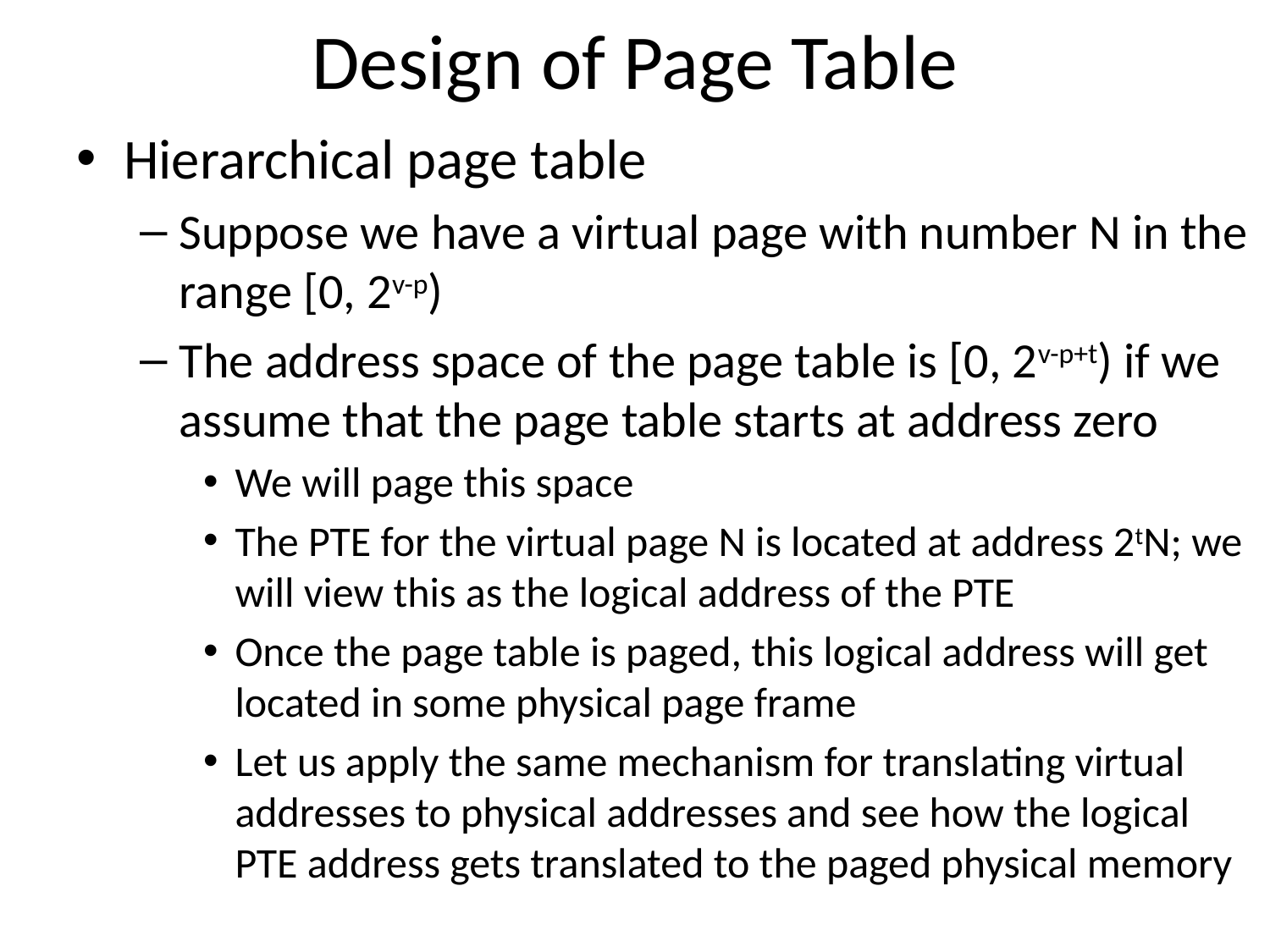

# Design of Page Table
Hierarchical page table
Suppose we have a virtual page with number N in the range [0, 2v-p)
The address space of the page table is [0, 2v-p+t) if we assume that the page table starts at address zero
We will page this space
The PTE for the virtual page N is located at address 2tN; we will view this as the logical address of the PTE
Once the page table is paged, this logical address will get located in some physical page frame
Let us apply the same mechanism for translating virtual addresses to physical addresses and see how the logical PTE address gets translated to the paged physical memory